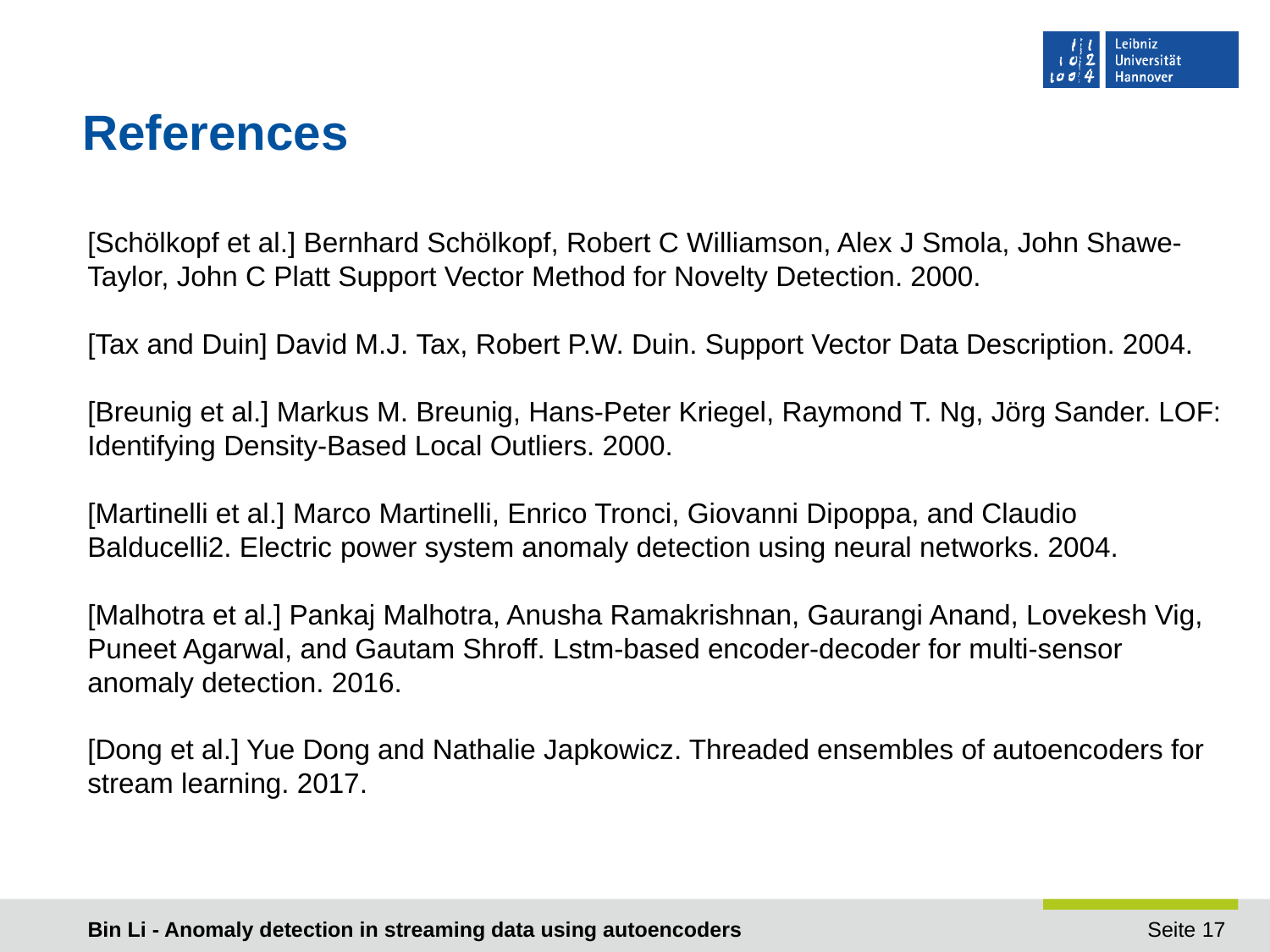

# References
[Schölkopf et al.] Bernhard Schölkopf, Robert C Williamson, Alex J Smola, John Shawe-Taylor, John C Platt Support Vector Method for Novelty Detection. 2000.

[Tax and Duin] David M.J. Tax, Robert P.W. Duin. Support Vector Data Description. 2004.

[Breunig et al.] Markus M. Breunig, Hans-Peter Kriegel, Raymond T. Ng, Jörg Sander. LOF: Identifying Density-Based Local Outliers. 2000.

[Martinelli et al.] Marco Martinelli, Enrico Tronci, Giovanni Dipoppa, and Claudio Balducelli2. Electric power system anomaly detection using neural networks. 2004.

[Malhotra et al.] Pankaj Malhotra, Anusha Ramakrishnan, Gaurangi Anand, Lovekesh Vig, Puneet Agarwal, and Gautam Shroff. Lstm-based encoder-decoder for multi-sensor anomaly detection. 2016.

[Dong et al.] Yue Dong and Nathalie Japkowicz. Threaded ensembles of autoencoders for stream learning. 2017.
Bin Li - Anomaly detection in streaming data using autoencoders